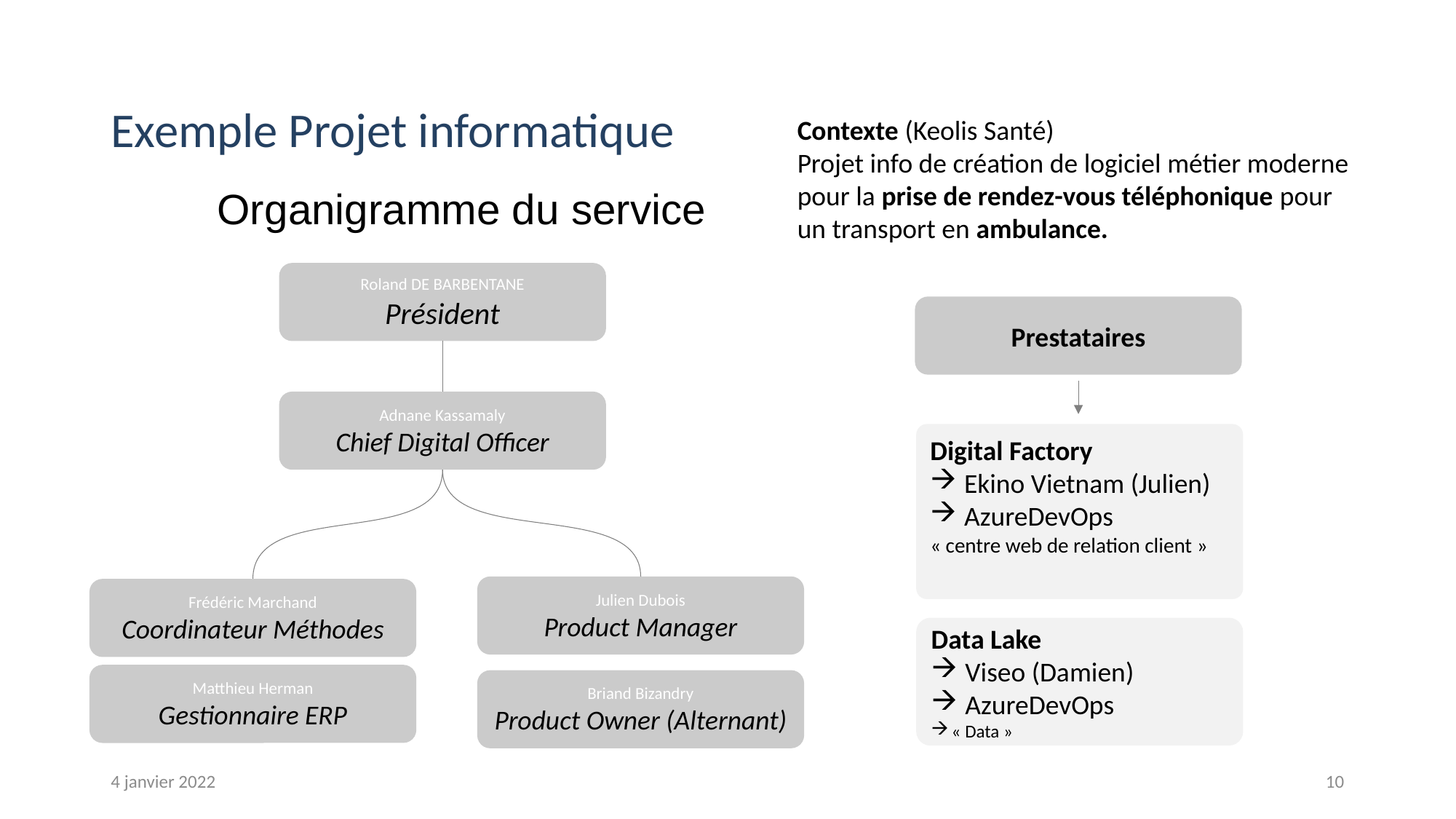

Exemple Projet informatique
Contexte (Keolis Santé)
Projet info de création de logiciel métier moderne pour la prise de rendez-vous téléphonique pour un transport en ambulance.
         Organigramme du service
Roland DE BARBENTANE
Président
Prestataires
Adnane Kassamaly
Chief Digital Officer
Digital Factory
Ekino Vietnam (Julien)
AzureDevOps
« centre web de relation client »

Julien Dubois
Product Manager
Frédéric Marchand
Coordinateur Méthodes
Data Lake
Viseo (Damien)
AzureDevOps
« Data »
Matthieu Herman
Gestionnaire ERP
Briand Bizandry
Product Owner (Alternant)
4 janvier 2022
10